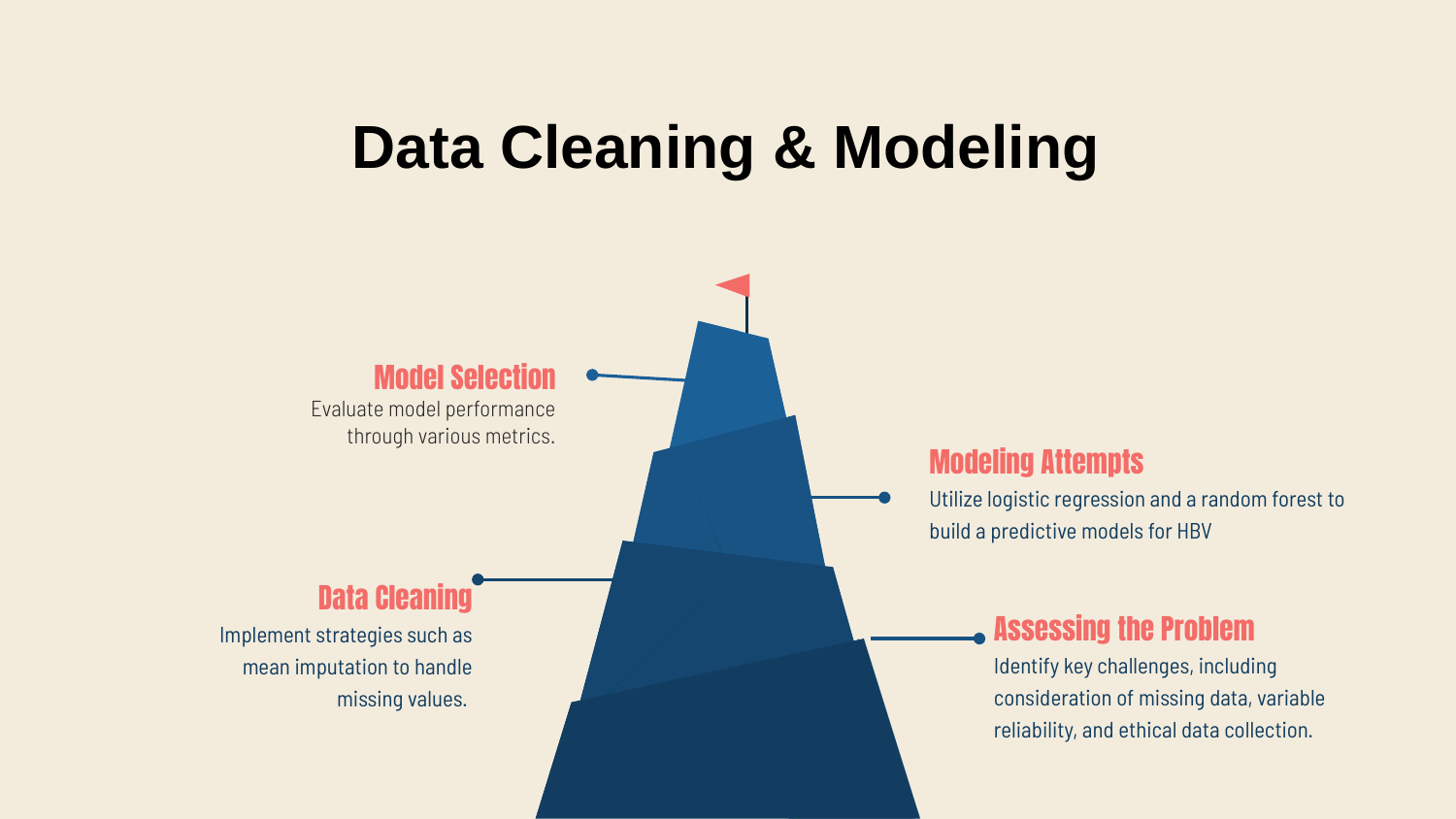

# Data Cleaning & Modeling

Model Selection
Evaluate model performance through various metrics.

Modeling Attempts
Utilize logistic regression and a random forest to build a predictive models for HBV

Data Cleaning
Implement strategies such as mean imputation to handle missing values.

Assessing the Problem
Identify key challenges, including consideration of missing data, variable reliability, and ethical data collection.